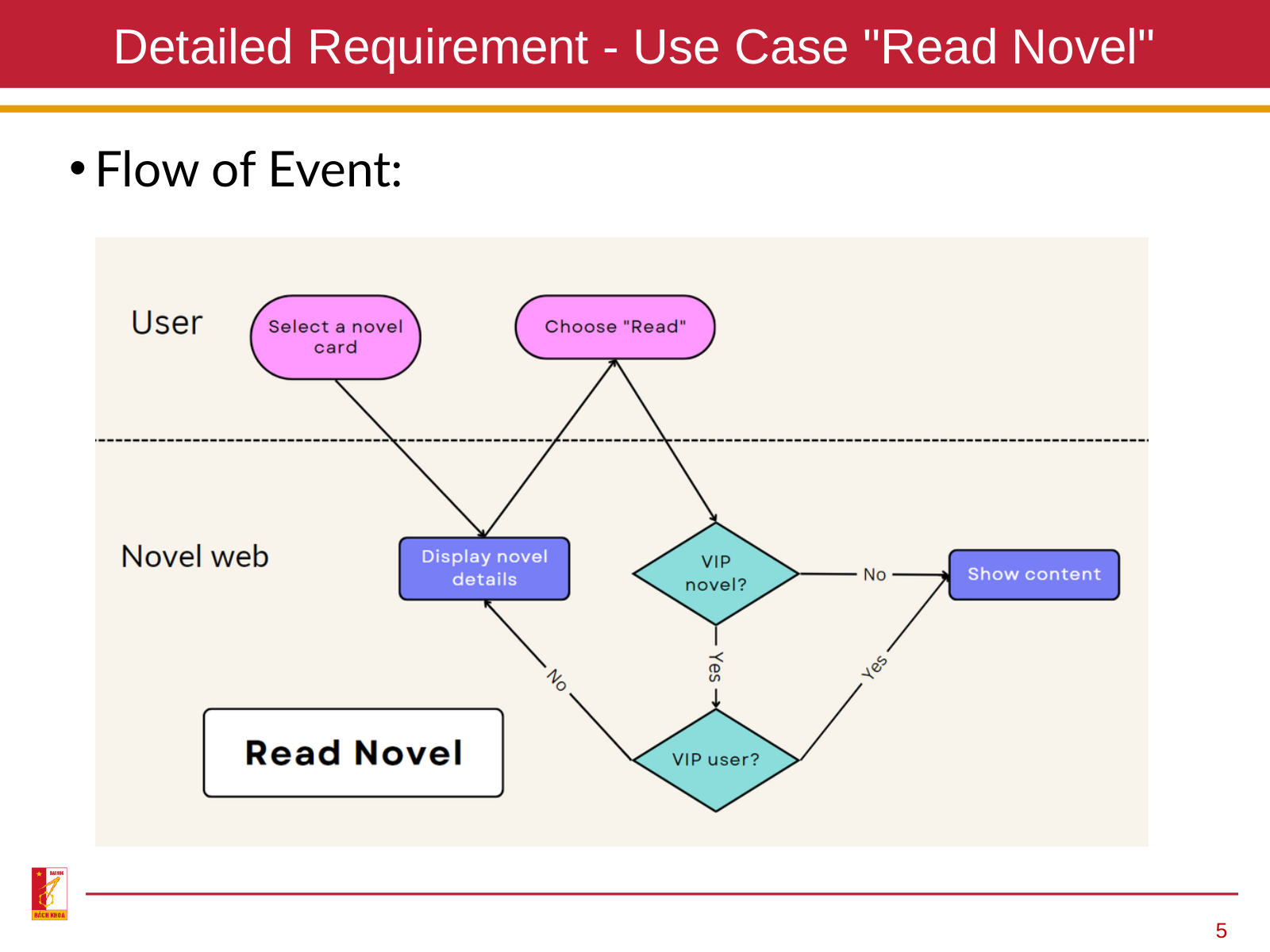

Detailed Requirement - Use Case "Read Novel"
Flow of Event:

5